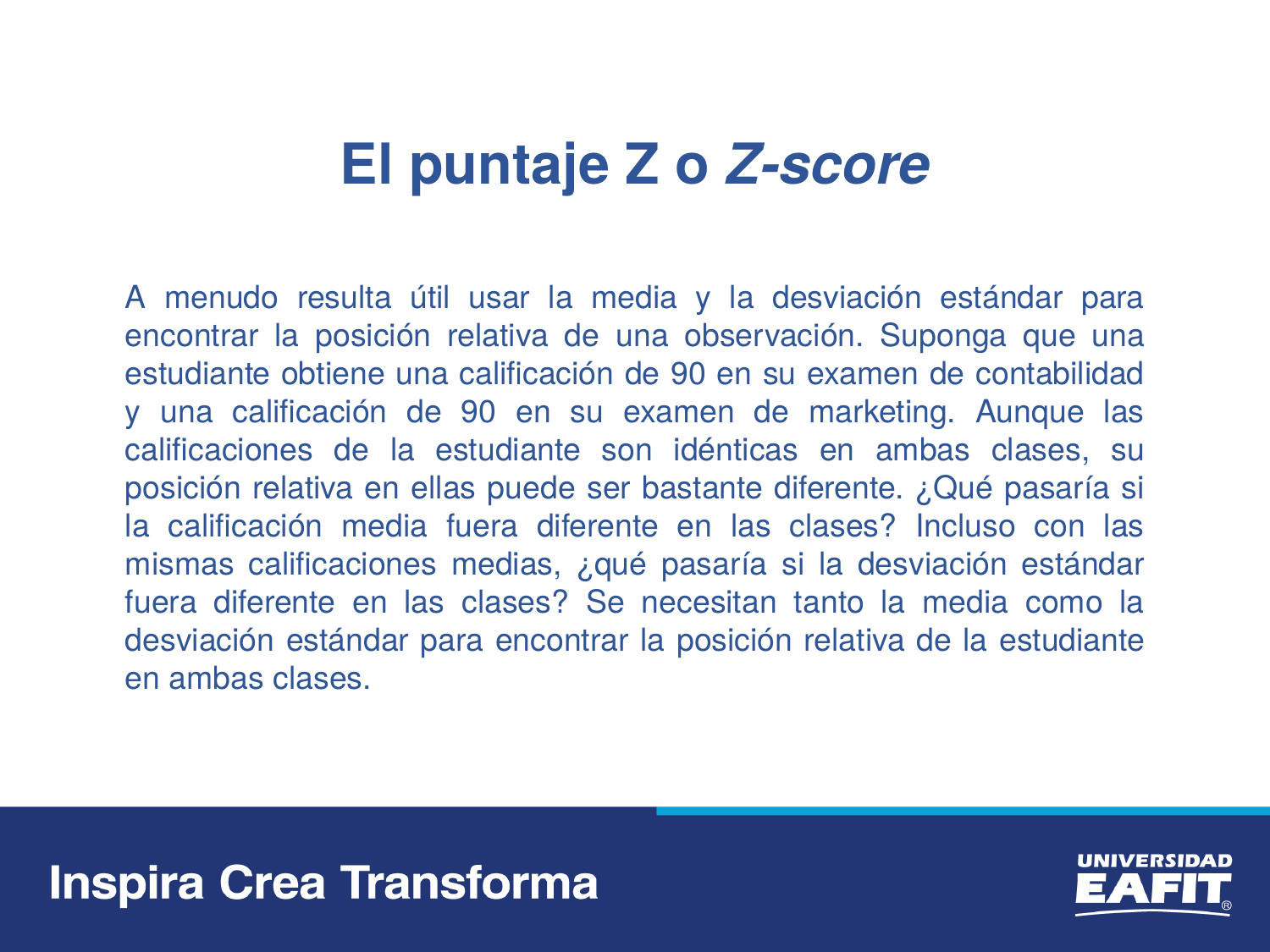

El puntaje Z o Z-score

A menudo resulta útil usar la media y la desviación estándar para encontrar la posición relativa de una observación. Suponga que una estudiante obtiene una calificación de 90 en su examen de contabilidad y una calificación de 90 en su examen de marketing. Aunque las calificaciones de la estudiante son idénticas en ambas clases, su posición relativa en ellas puede ser bastante diferente. ¿Qué pasaría si la calificación media fuera diferente en las clases? Incluso con las mismas calificaciones medias, ¿qué pasaría si la desviación estándar fuera diferente en las clases? Se necesitan tanto la media como la desviación estándar para encontrar la posición relativa de la estudiante en ambas clases.